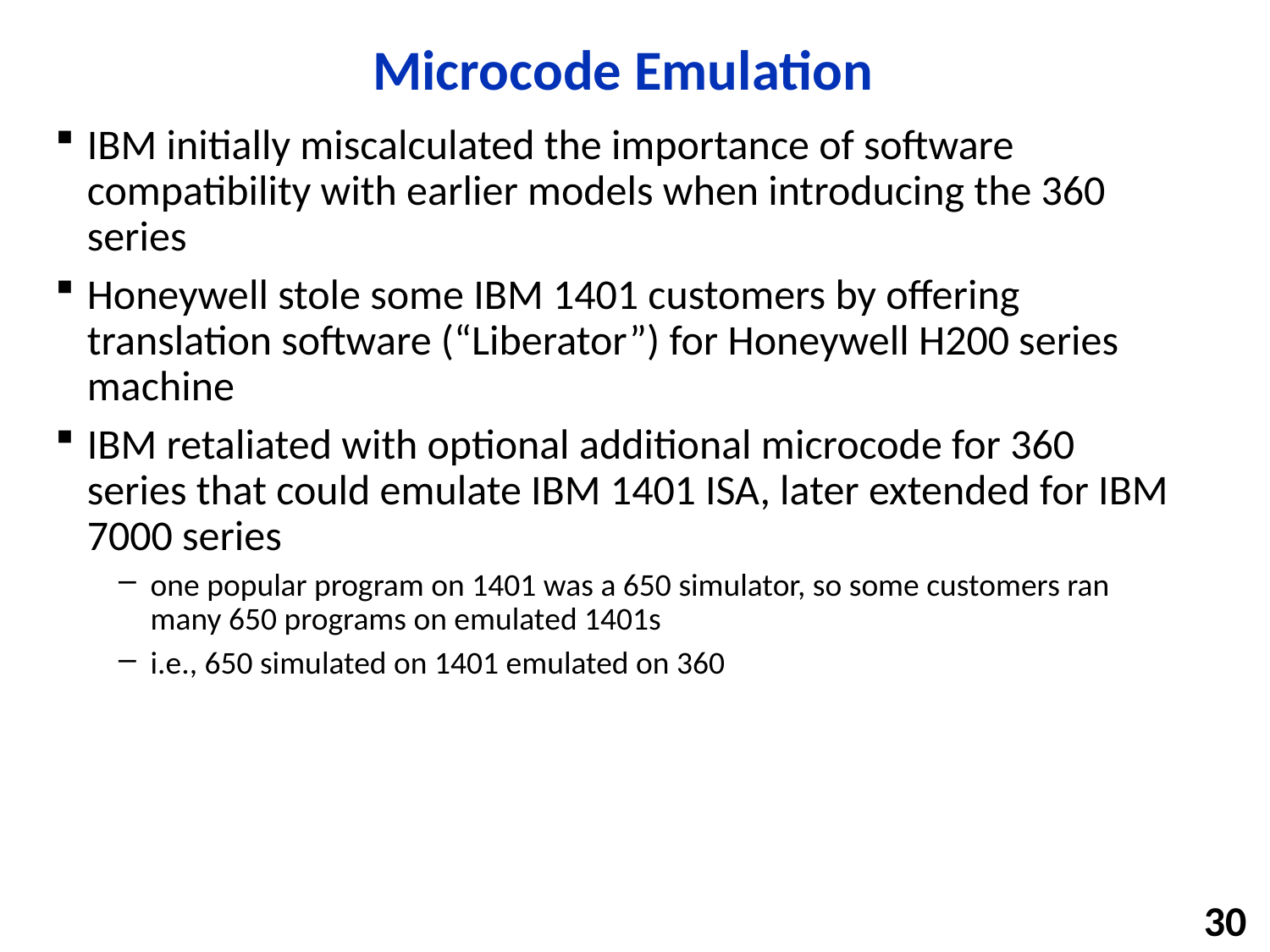

# Microcode Emulation
IBM initially miscalculated the importance of software compatibility with earlier models when introducing the 360 series
Honeywell stole some IBM 1401 customers by offering translation software (“Liberator”) for Honeywell H200 series machine
IBM retaliated with optional additional microcode for 360 series that could emulate IBM 1401 ISA, later extended for IBM 7000 series
one popular program on 1401 was a 650 simulator, so some customers ran many 650 programs on emulated 1401s
i.e., 650 simulated on 1401 emulated on 360
30